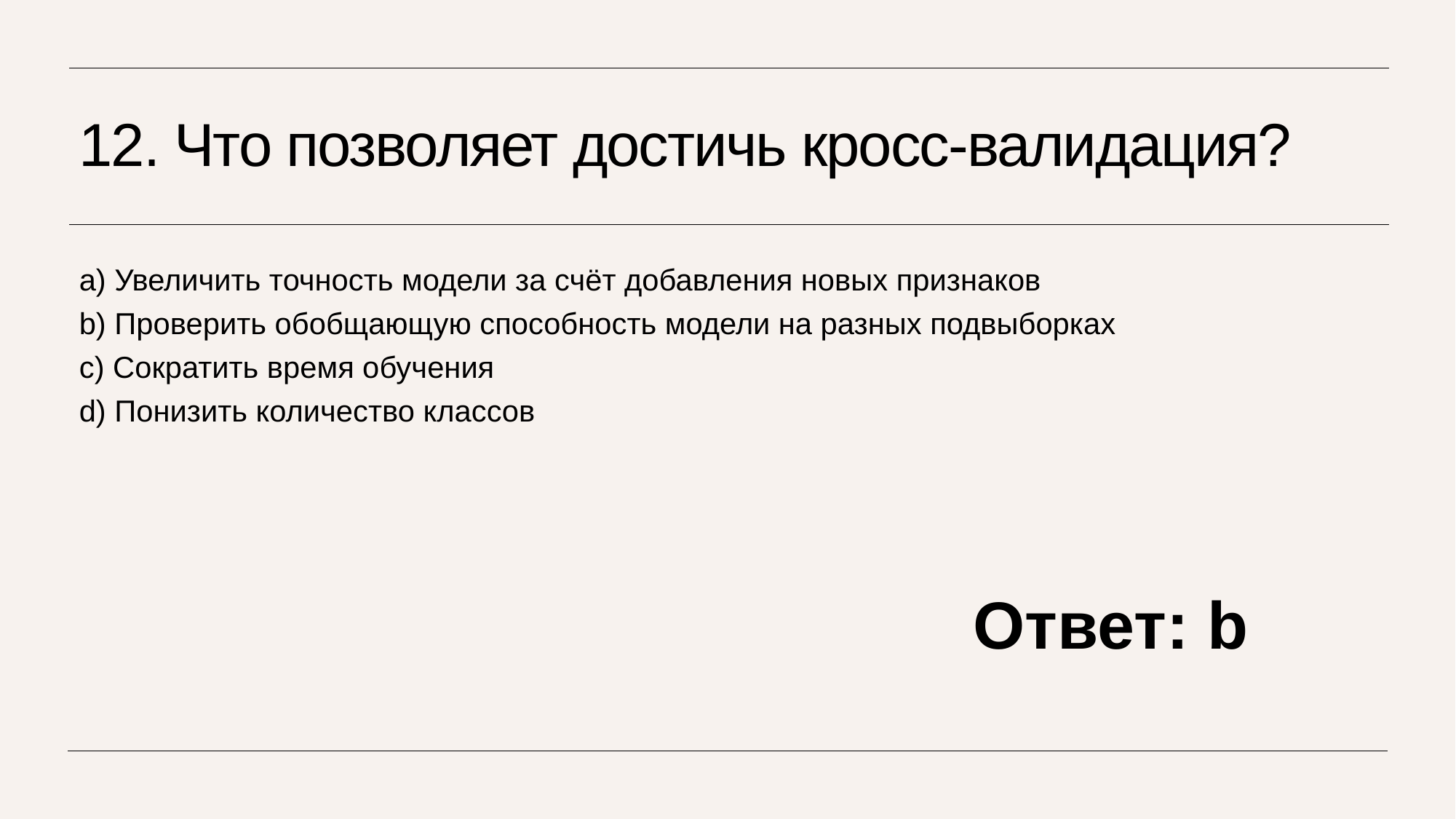

# 12. Что позволяет достичь кросс-валидация?
a) Увеличить точность модели за счёт добавления новых признаков
b) Проверить обобщающую способность модели на разных подвыборках
c) Сократить время обучения
d) Понизить количество классов
Ответ: b